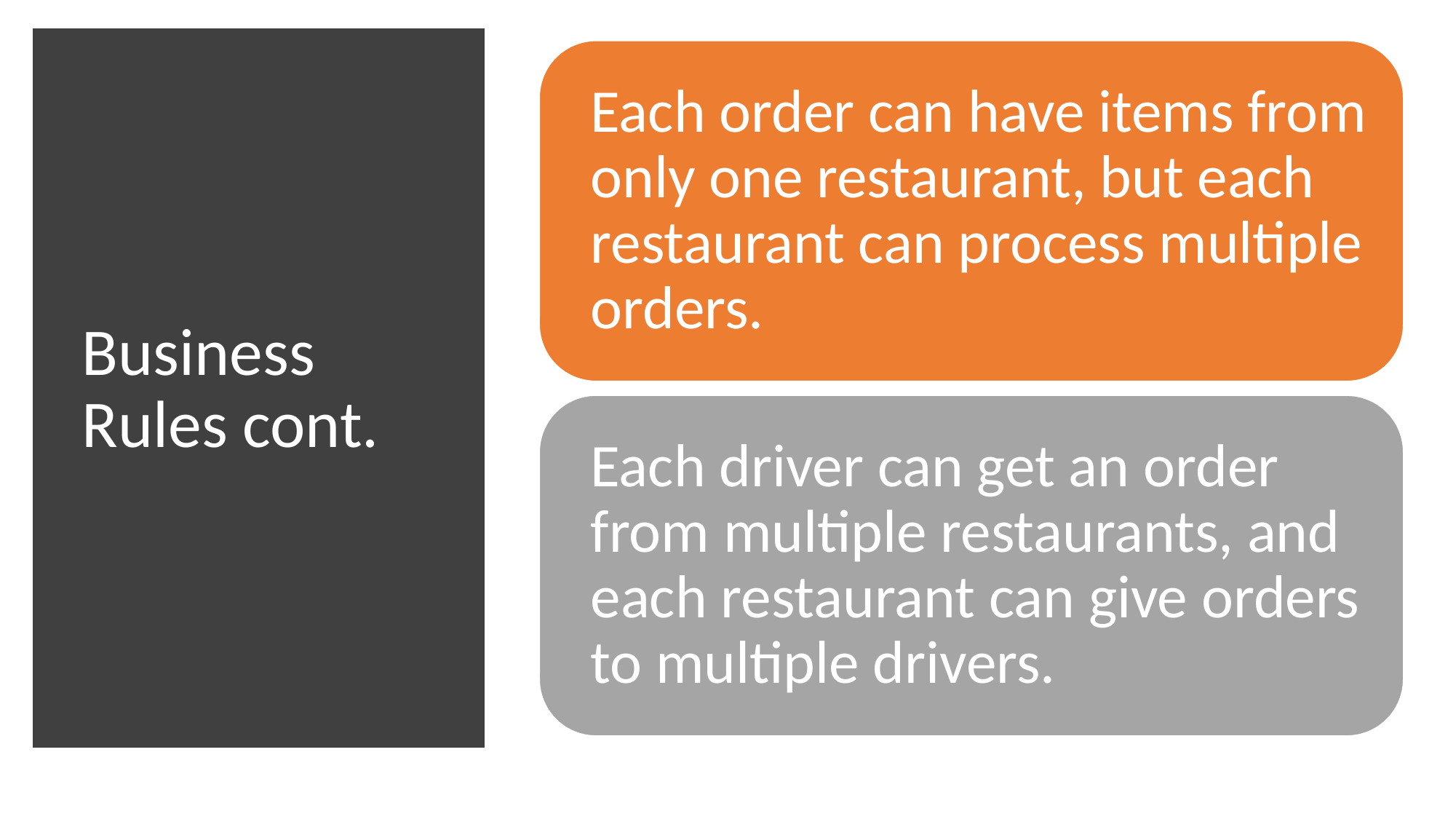

Each order can have items from only one restaurant, but each restaurant can process multiple orders.
Each driver can get an order from multiple restaurants, and each restaurant can give orders to multiple drivers.
# Business Rules cont.